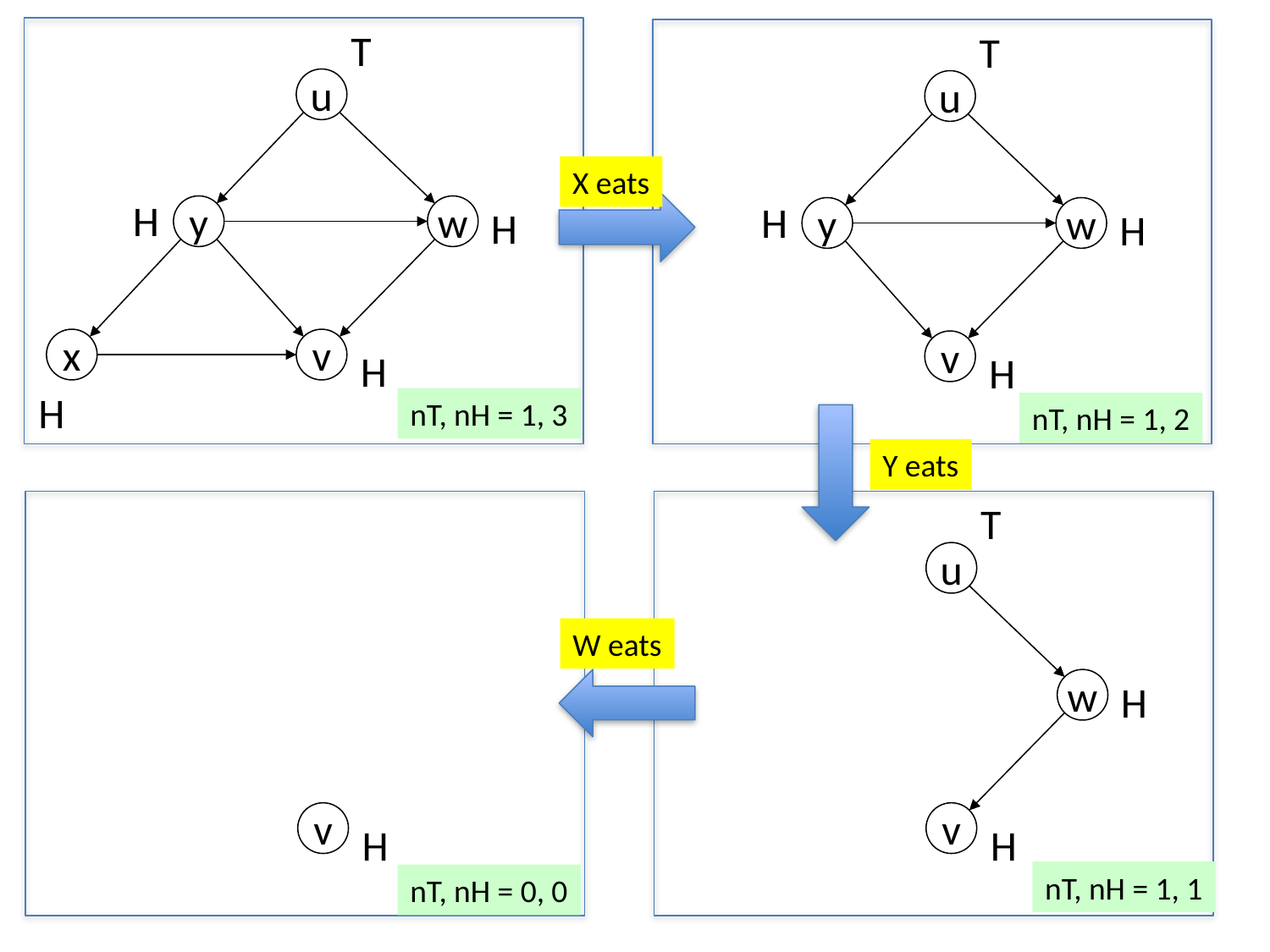

T
u
H
y
w
H
x
v
H
H

T

u
H
y
w
H
v
H
X eats

nT, nH = 1, 3
nT, nH = 1, 2

Y eats
T

u
W eats

w
H
v
v
H
H
nT, nH = 1, 1
nT, nH = 0, 0